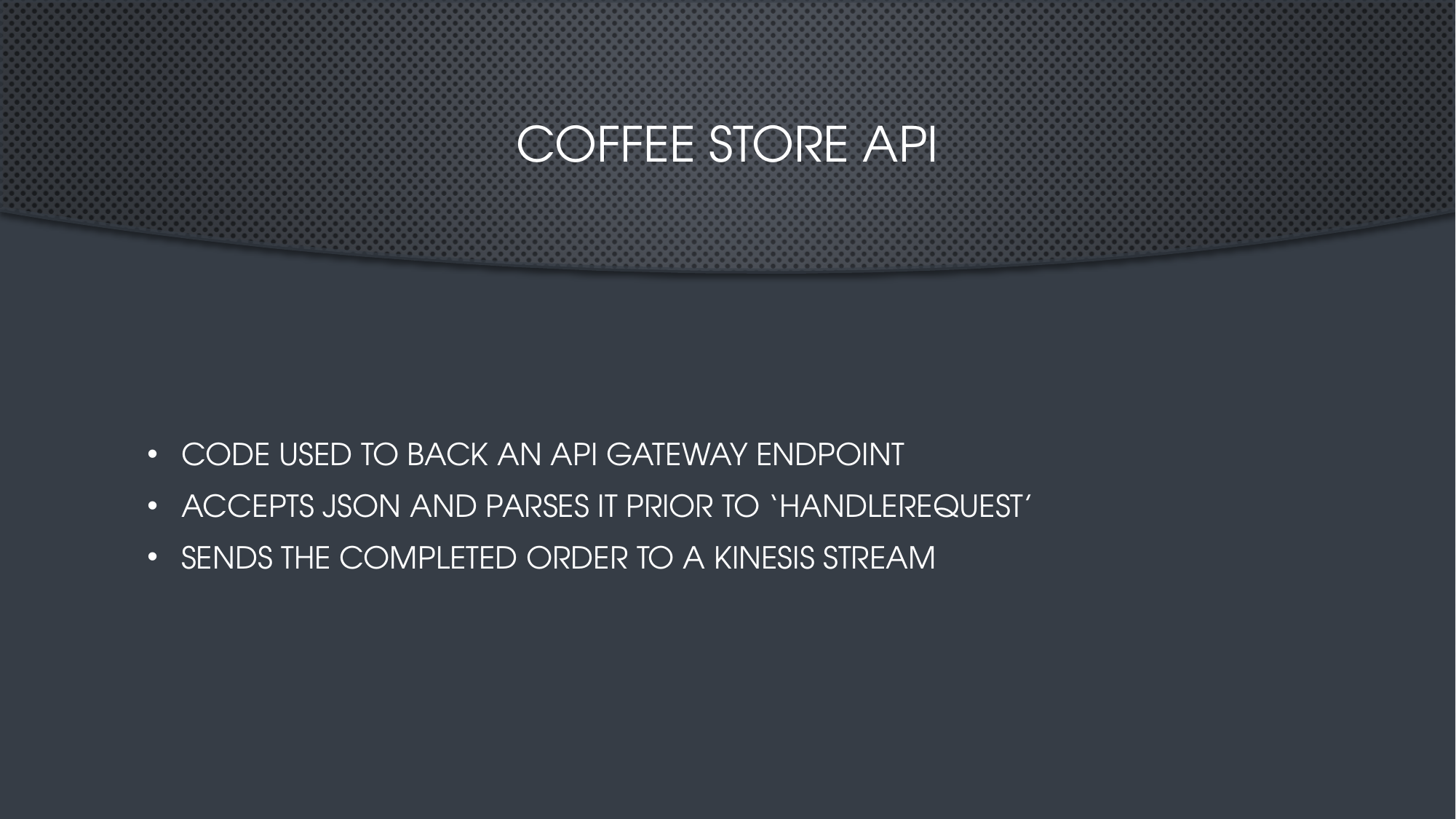

# Coffee Store API
Code used to back an API Gateway endpoint
Accepts JSON and parses it prior to ‘handleRequest’
Sends the completed order to a Kinesis stream